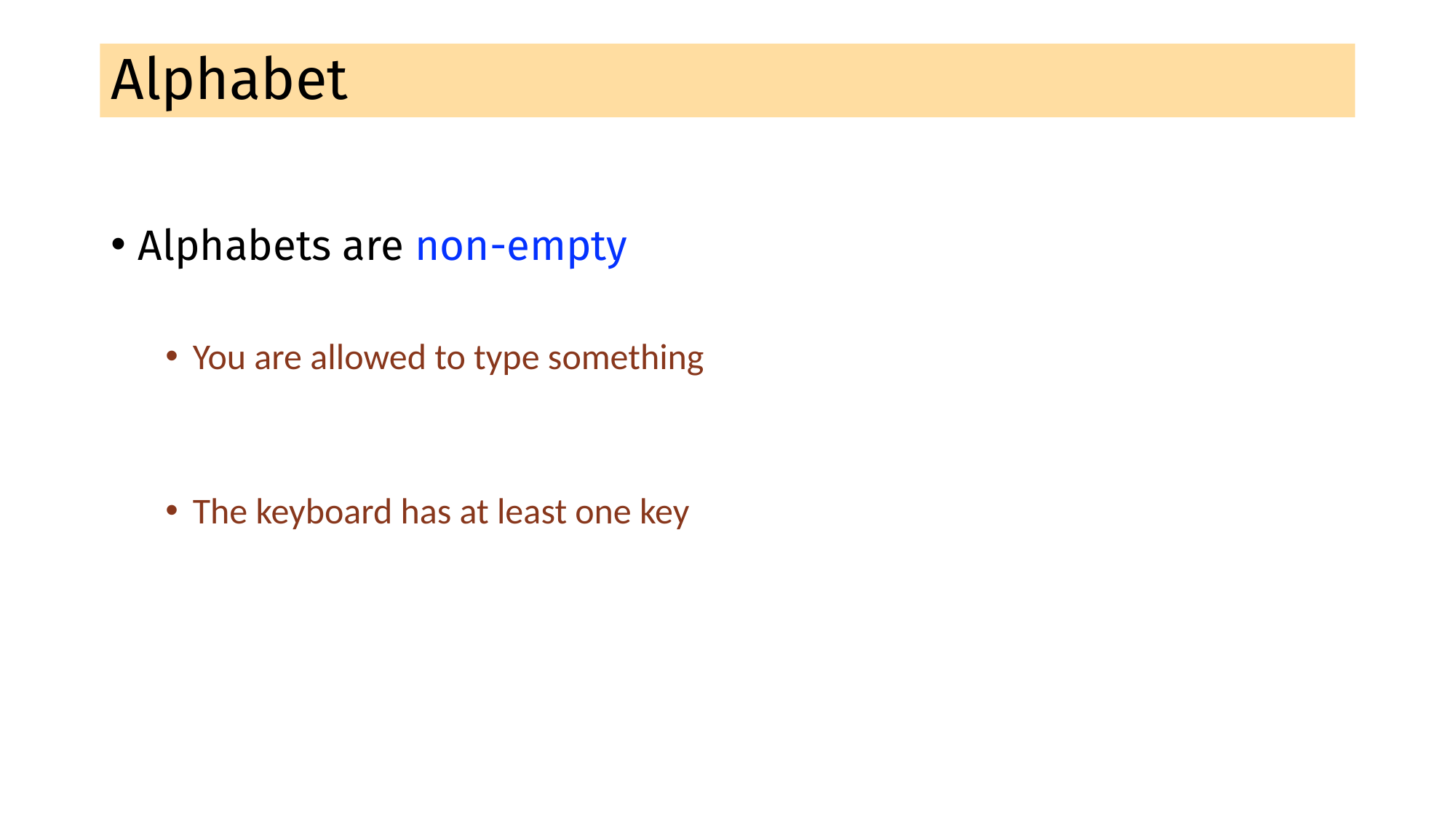

# Alphabet
Alphabets are non-empty

You are allowed to type something

The keyboard has at least one key